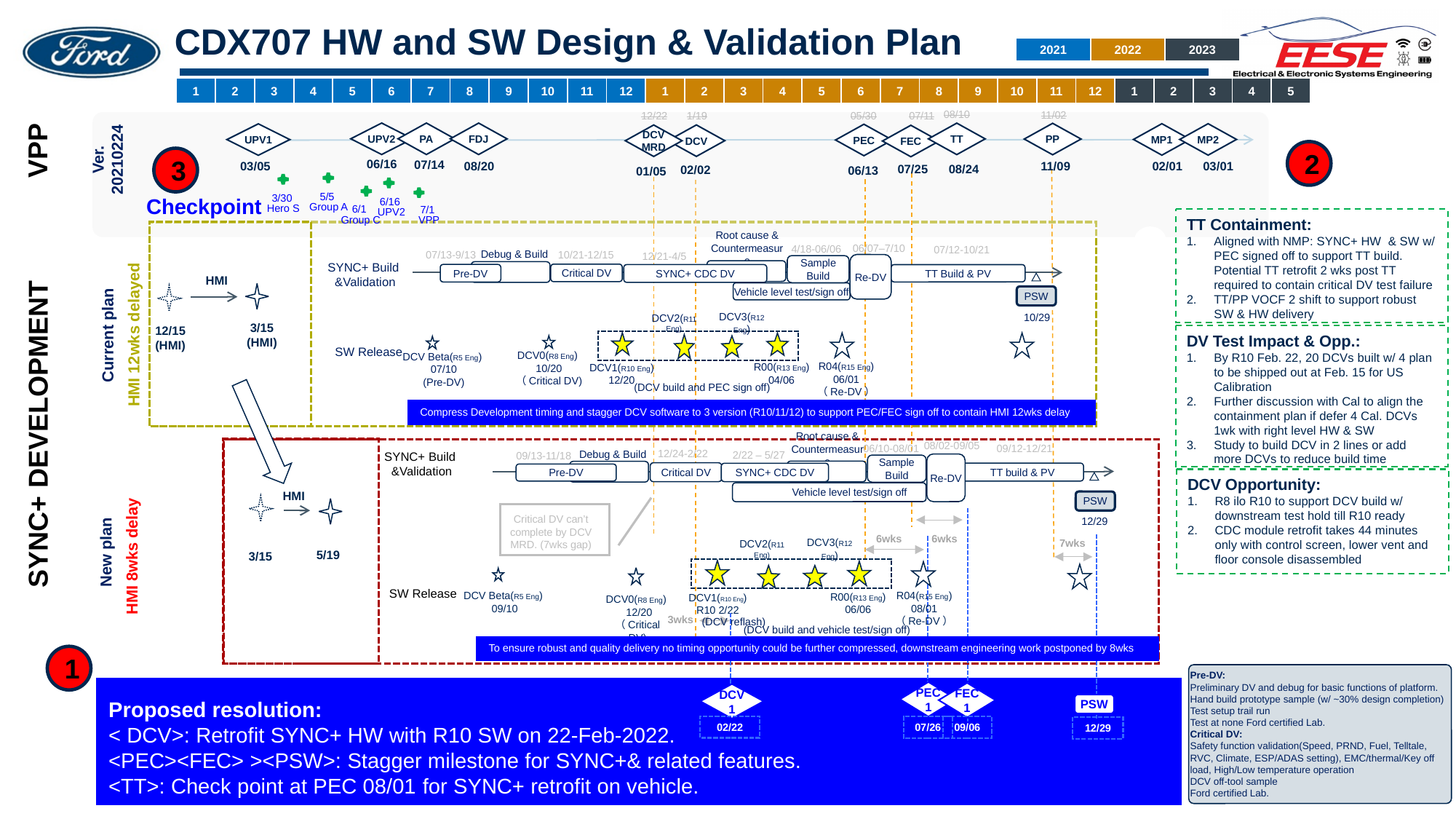

# CDX707 HW and SW Design & Validation Plan
| 2021 | 2022 | 2023 |
| --- | --- | --- |
VPP
| 1 | 2 | 3 | 4 | 5 | 6 | 7 | 8 | 9 | 10 | 11 | 12 | 1 | 2 | 3 | 4 | 5 | 6 | 7 | 8 | 9 | 10 | 11 | 12 | 1 | 2 | 3 | 4 | 5 |
| --- | --- | --- | --- | --- | --- | --- | --- | --- | --- | --- | --- | --- | --- | --- | --- | --- | --- | --- | --- | --- | --- | --- | --- | --- | --- | --- | --- | --- |
08/10
11/02
12/22
07/11
05/30
1/19

UPV2
PA
FDJ
TT
PP
MP1
MP2
UPV1
PEC
DCV
DCV MRD
FEC
Ver. 20210224
2
3
06/16
07/14
11/09
02/01
03/01
08/20
03/05
08/24
07/25
02/02
06/13
01/05

5/5
Group A

3/30
Hero S

6/16
UPV2

6/1
Group C

7/1
VPP
Checkpoint
TT Containment:
Aligned with NMP: SYNC+ HW  & SW w/ PEC signed off to support TT build. Potential TT retrofit 2 wks post TT required to contain critical DV test failure
TT/PP VOCF 2 shift to support robust SW & HW delivery
SYNC+ DEVELOPMENT

Root cause & Countermeasure
06/07–7/10
4/18-06/06
07/12-10/21
10/21-12/15
07/13-9/13
12/21-4/5
Debug & Build
Re-DV
SYNC+ Build
&Validation
Sample Build

HMI

Critical DV
Pre-DV
SYNC+ CDC DV
TT Build & PV

Vehicle level test/sign off

PSW
10/29
DCV2(R11 Eng)
DCV3(R12 Eng)
3/15
(HMI)
12/15
(HMI)
HMI 12wks delayed
Current plan
DV Test Impact & Opp.:
By R10 Feb. 22, 20 DCVs built w/ 4 plan to be shipped out at Feb. 15 for US Calibration
Further discussion with Cal to align the containment plan if defer 4 Cal. DCVs 1wk with right level HW & SW
Study to build DCV in 2 lines or add more DCVs to reduce build time

SW Release
DCV0(R8 Eng)
10/20
（Critical DV)
DCV1(R10 Eng)
12/20
DCV Beta(R5 Eng)
07/10
(Pre-DV)
R00(R13 Eng) 04/06
R04(R15 Eng) 06/01
（Re-DV）
(DCV build and PEC sign off)

Compress Development timing and stagger DCV software to 3 version (R10/11/12) to support PEC/FEC sign off to contain HMI 12wks delay
Root cause & Countermeasure
08/02-09/05
06/10-08/01
09/12-12/21

12/24-2/22
2/22 – 5/27
09/13-11/18
SYNC+ Build
&Validation
Debug & Build
Re-DV
Sample Build

Critical DV
TT build & PV
SYNC+ CDC DV
Pre-DV
DCV Opportunity:
R8 ilo R10 to support DCV build w/ downstream test hold till R10 ready
CDC module retrofit takes 44 minutes only with control screen, lower vent and floor console disassembled

HMI
              Vehicle level test/sign off
PSW

Critical DV can’t complete by DCV MRD. (7wks gap)
12/29
6wks
6wks
7wks
DCV2(R11 Eng)
5/19
3/15
New plan
DCV3(R12 Eng)
HMI 8wks delay

SW Release
DCV Beta(R5 Eng)
09/10
R00(R13 Eng) 06/06
DCV1(R10 Eng)
R10 2/22
DCV0(R8 Eng)
 12/20
（Critical DV)

R04(R15 Eng) 08/01
（Re-DV）
3wks
(DCV reflash)
(DCV build and vehicle test/sign off)
To ensure robust and quality delivery no timing opportunity could be further compressed, downstream engineering work postponed by 8wks
1
Pre-DV:
Preliminary DV and debug for basic functions of platform.
Hand build prototype sample (w/ ~30% design completion)
Test setup trail run
Test at none Ford certified Lab.
Critical DV:
Safety function validation(Speed, PRND, Fuel, Telltale, RVC, Climate, ESP/ADAS setting), EMC/thermal/Key off load, High/Low temperature operation
DCV off-tool sample
Ford certified Lab.
Proposed resolution:
< DCV>: Retrofit SYNC+ HW with R10 SW on 22-Feb-2022.
<PEC><FEC> ><PSW>: Stagger milestone for SYNC+& related features.
<TT>: Check point at PEC 08/01 for SYNC+ retrofit on vehicle.
PEC1
FEC1
DCV1
PSW
09/06
07/26
12/29
02/22